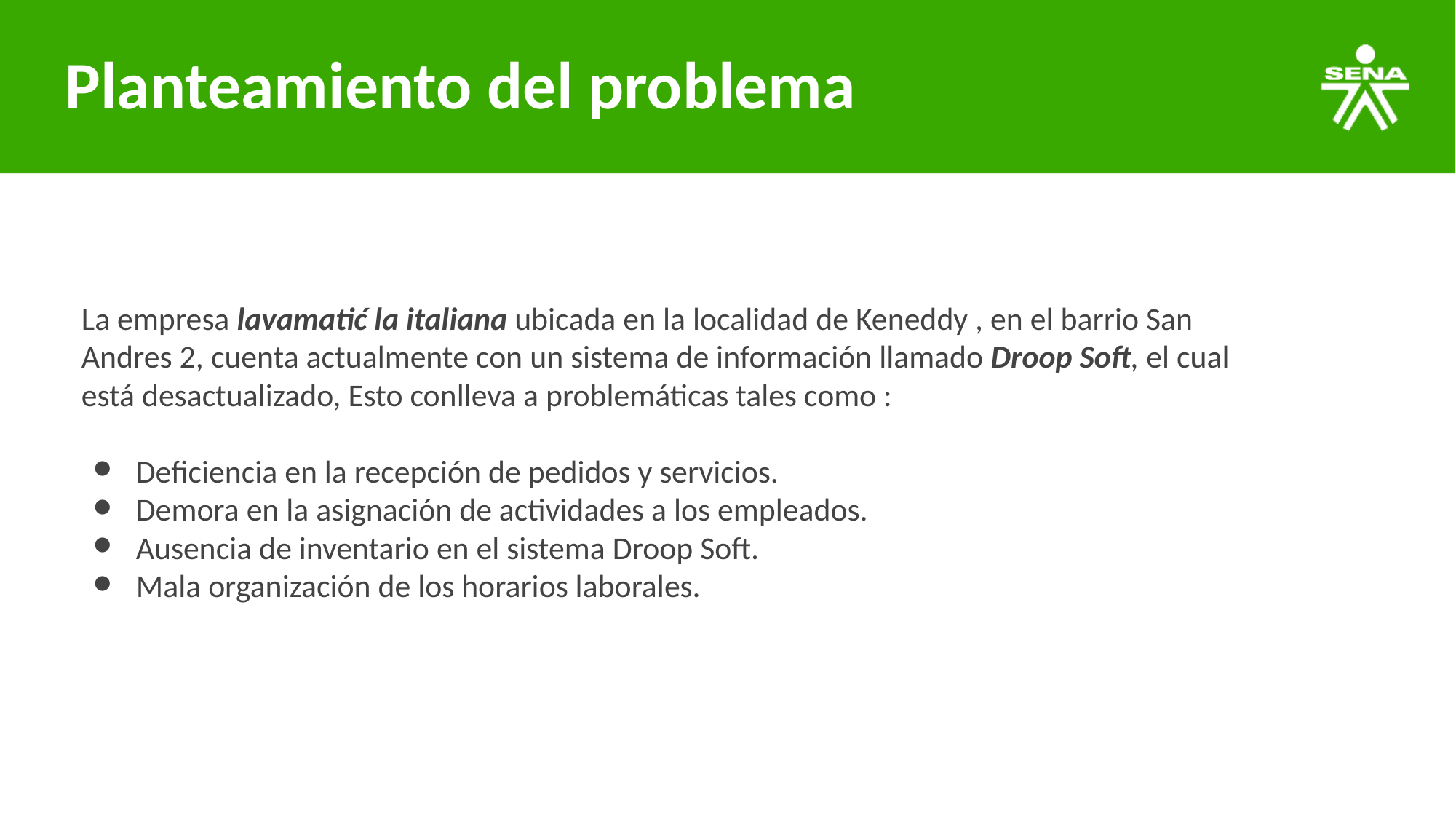

# Planteamiento del problema
La empresa lavamatić la italiana ubicada en la localidad de Keneddy , en el barrio San Andres 2, cuenta actualmente con un sistema de información llamado Droop Soft, el cual está desactualizado, Esto conlleva a problemáticas tales como :

Deficiencia en la recepción de pedidos y servicios.
Demora en la asignación de actividades a los empleados.
Ausencia de inventario en el sistema Droop Soft.
Mala organización de los horarios laborales.